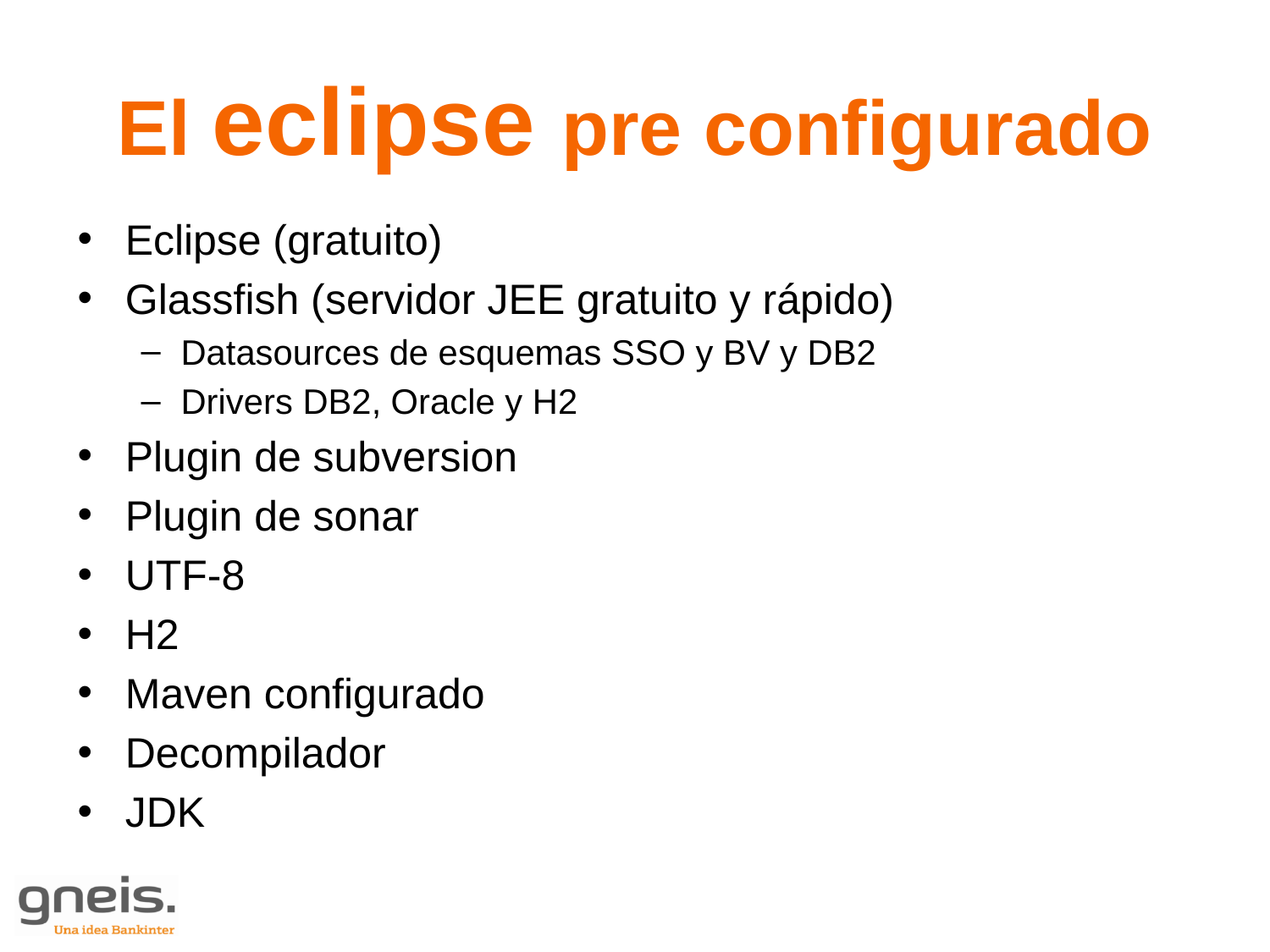

# El eclipse pre configurado
Eclipse (gratuito)
Glassfish (servidor JEE gratuito y rápido)
Datasources de esquemas SSO y BV y DB2
Drivers DB2, Oracle y H2
Plugin de subversion
Plugin de sonar
UTF-8
H2
Maven configurado
Decompilador
JDK